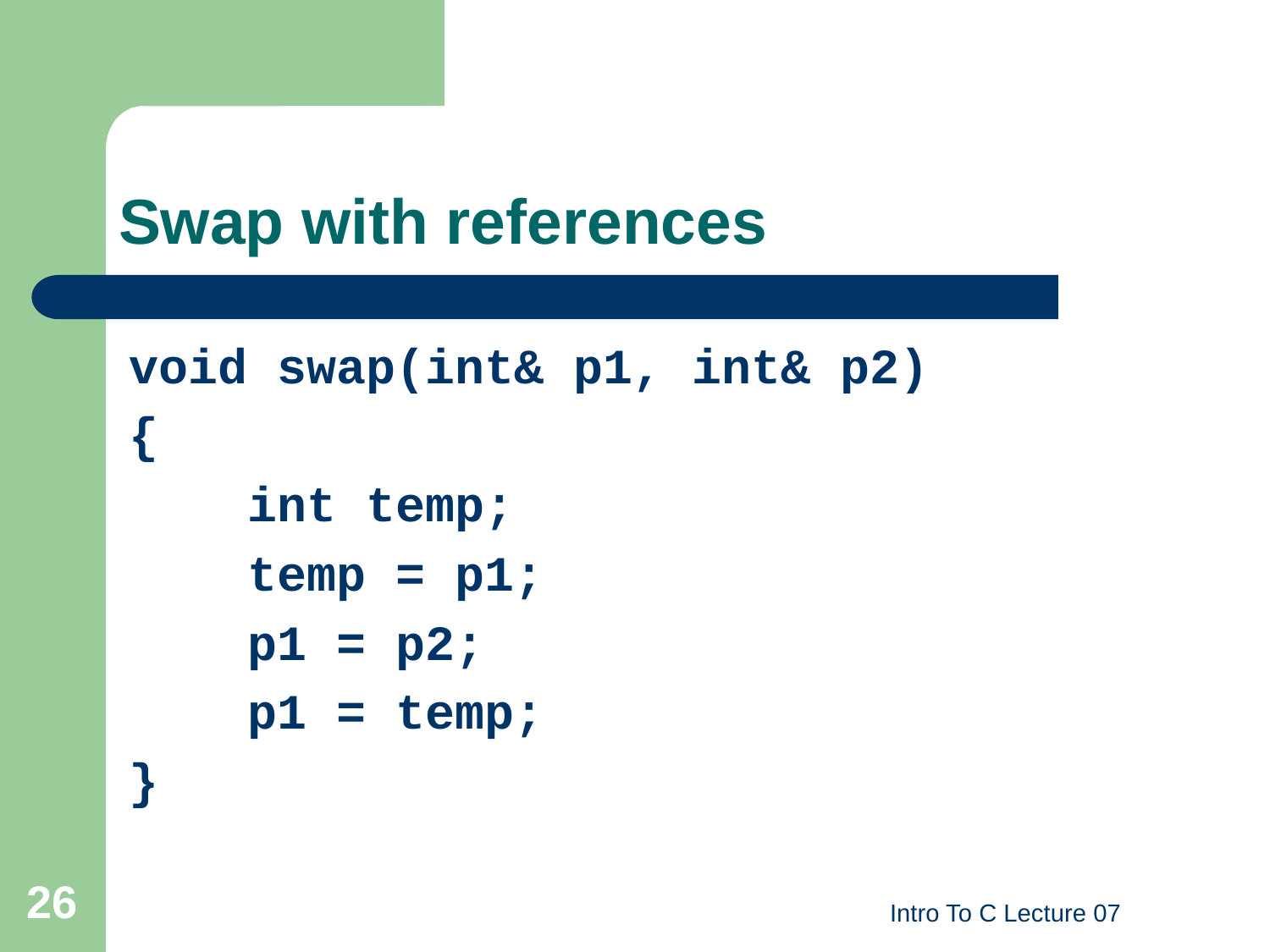

# Swap with references
void swap(int& p1, int& p2)
{
    int temp;
    temp = p1;
    p1 = p2;
    p1 = temp;
}
26
Intro To C Lecture 07